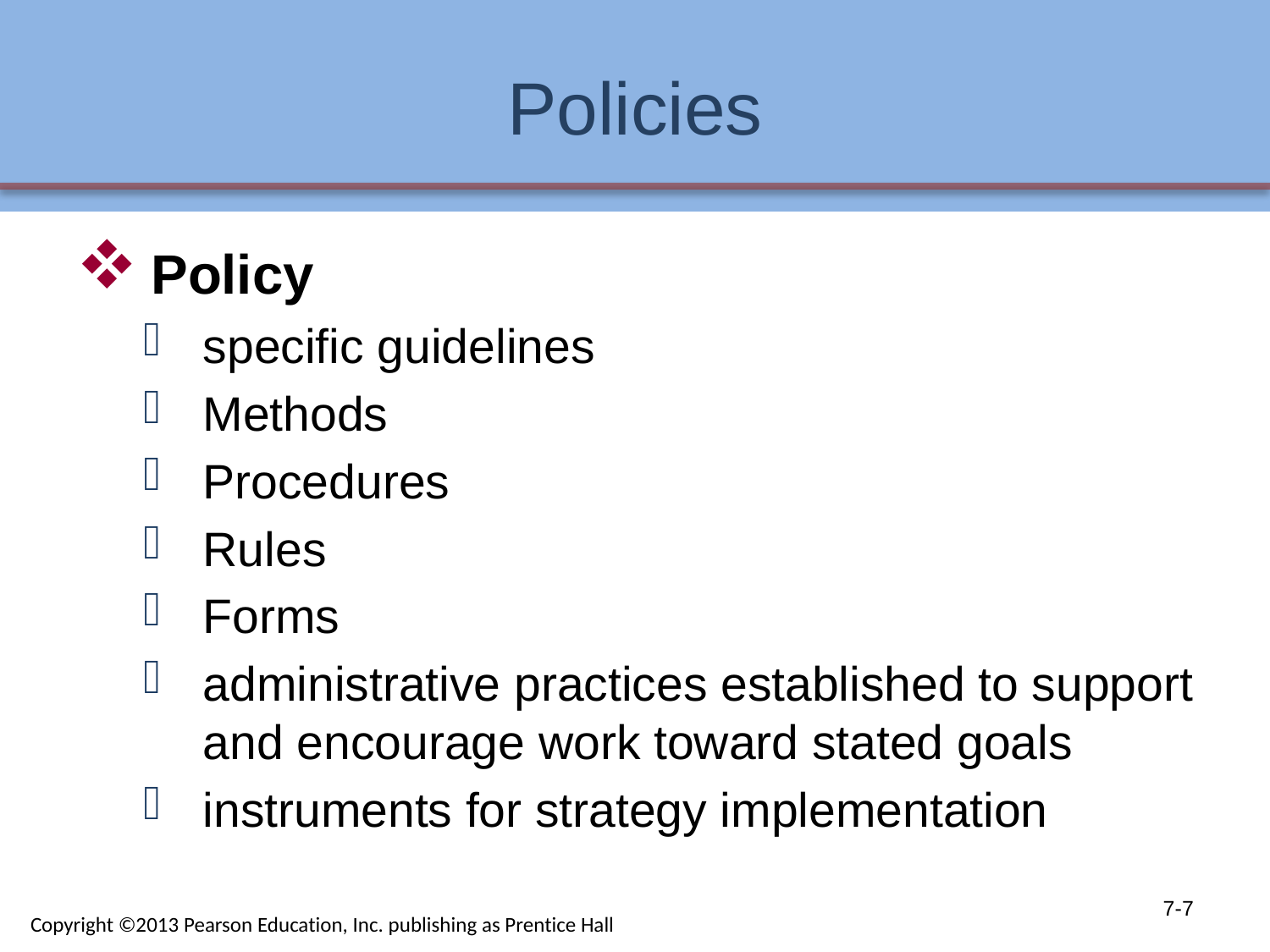

# Policies
Policy
specific guidelines
Methods
Procedures
Rules
Forms
administrative practices established to support and encourage work toward stated goals
instruments for strategy implementation
7-7
Copyright ©2013 Pearson Education, Inc. publishing as Prentice Hall